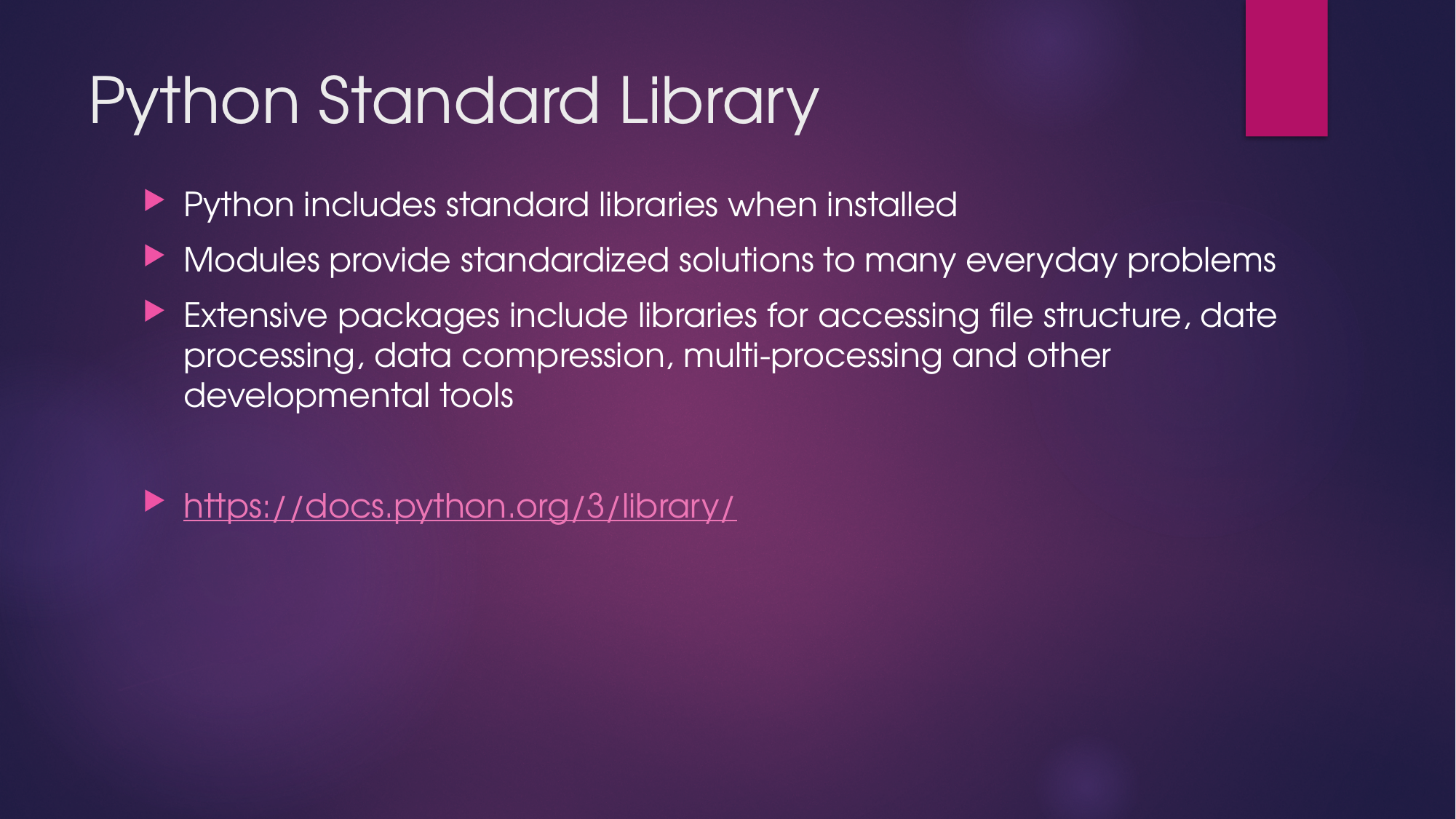

# Python Standard Library
Python includes standard libraries when installed
Modules provide standardized solutions to many everyday problems
Extensive packages include libraries for accessing file structure, date processing, data compression, multi-processing and other developmental tools

https://docs.python.org/3/library/